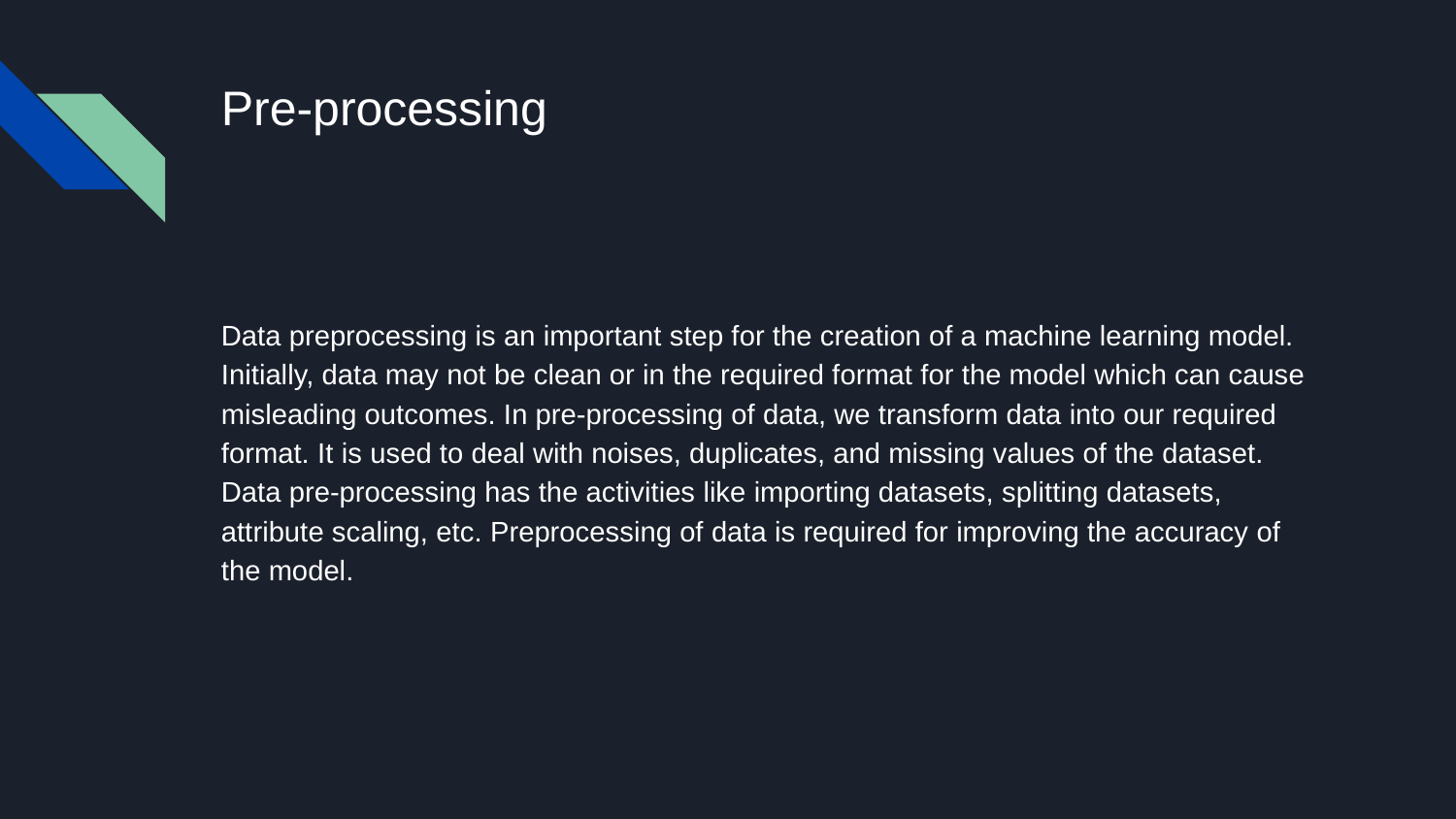

# Pre-processing
Data preprocessing is an important step for the creation of a machine learning model. Initially, data may not be clean or in the required format for the model which can cause misleading outcomes. In pre-processing of data, we transform data into our required format. It is used to deal with noises, duplicates, and missing values of the dataset. Data pre-processing has the activities like importing datasets, splitting datasets, attribute scaling, etc. Preprocessing of data is required for improving the accuracy of the model.